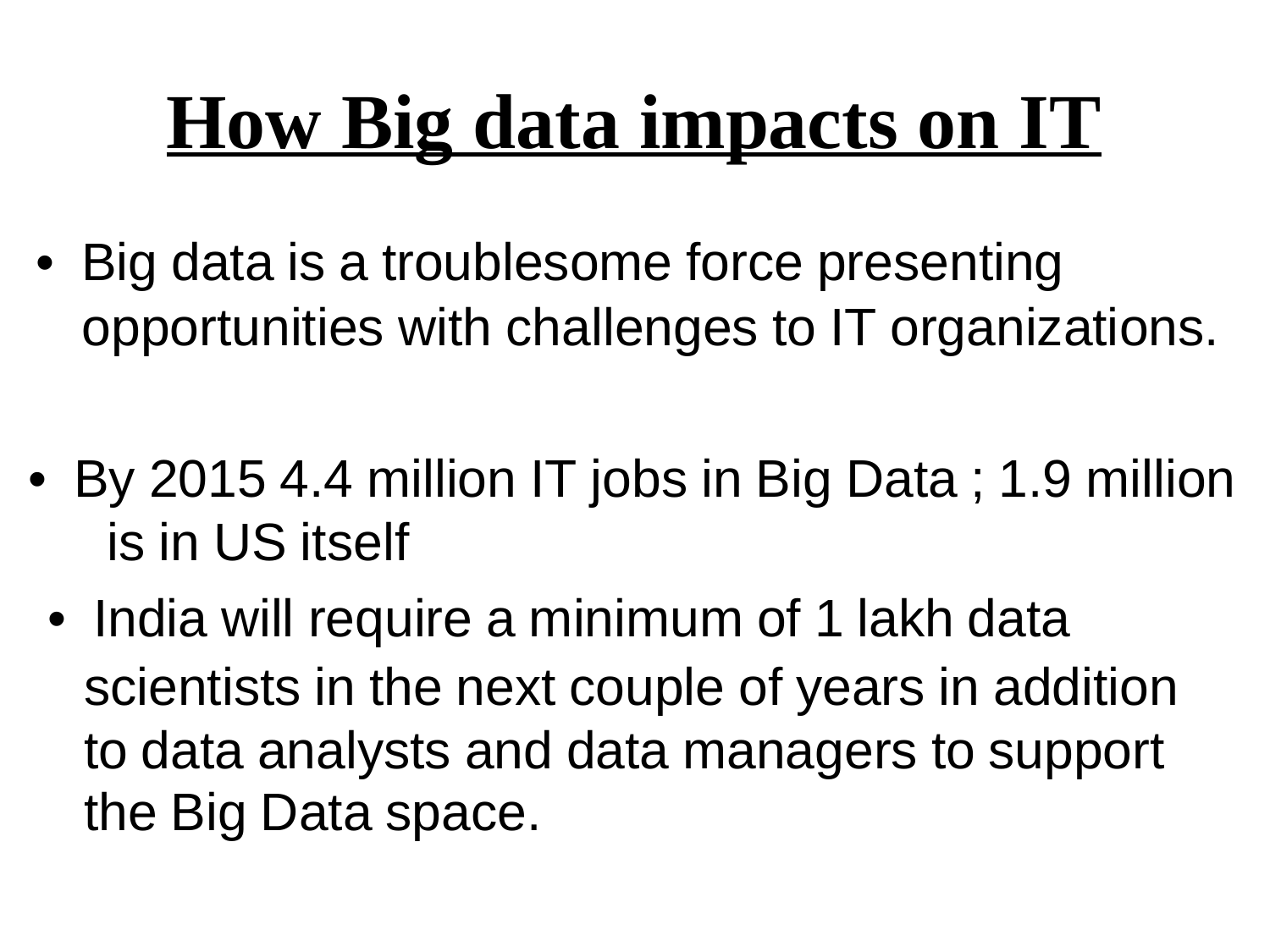

How Big data impacts on IT
•  Big data is a troublesome force presenting
opportunities with challenges to IT organizations.
•  By 2015 4.4 million IT jobs in Big Data ; 1.9 million
is in US itself
•  India will require a minimum of 1 lakh data
scientists in the next couple of years in addition
to data analysts and data managers to support
the Big Data space.